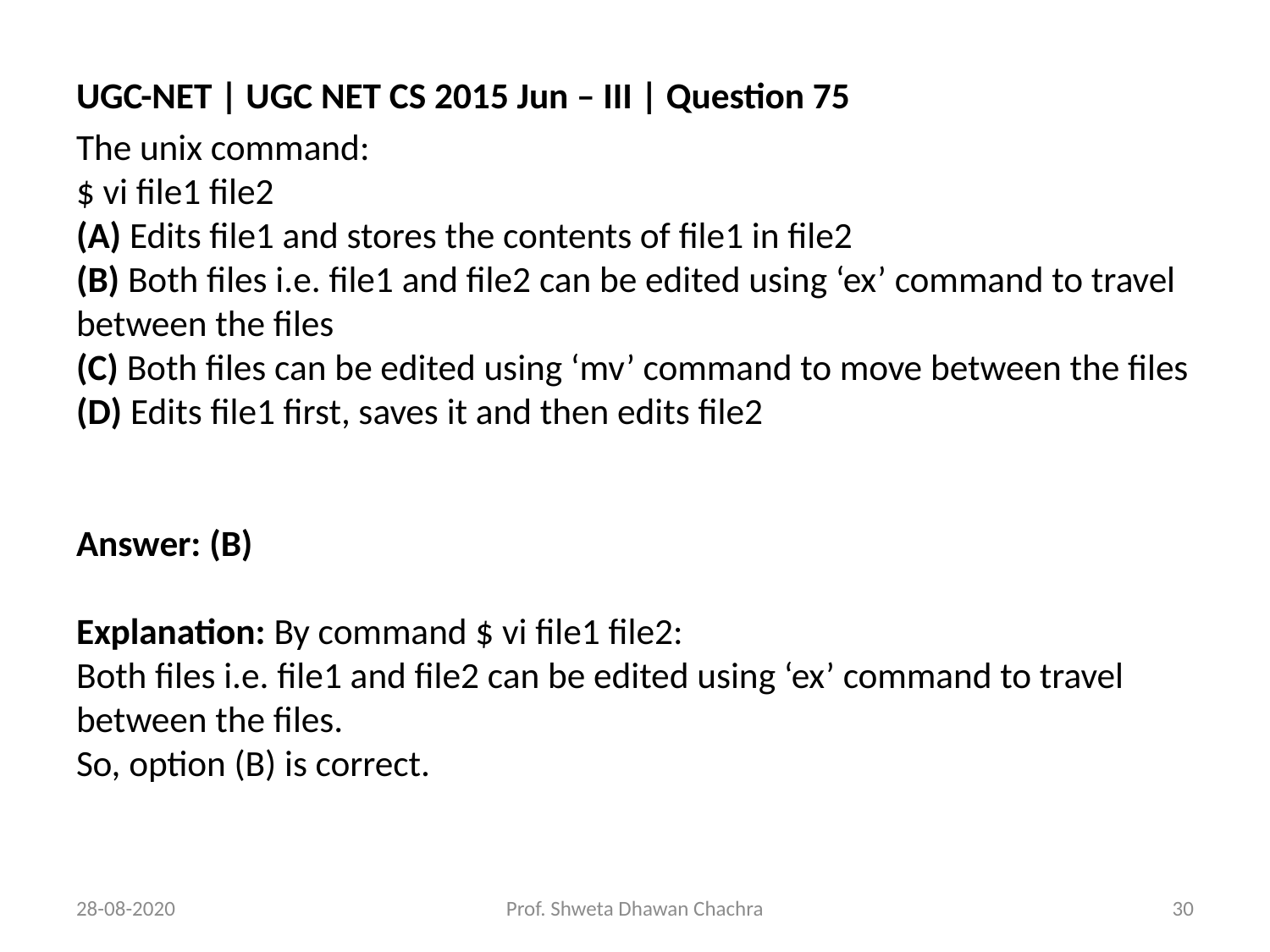

UGC-NET | UGC NET CS 2015 Jun – III | Question 75
The unix command:
$ vi file1 file2
(A) Edits file1 and stores the contents of file1 in file2
(B) Both files i.e. file1 and file2 can be edited using ‘ex’ command to travel between the files
(C) Both files can be edited using ‘mv’ command to move between the files
(D) Edits file1 first, saves it and then edits file2
Answer: (B)
Explanation: By command $ vi file1 file2:
Both files i.e. file1 and file2 can be edited using ‘ex’ command to travel between the files.
So, option (B) is correct.
28-08-2020
Prof. Shweta Dhawan Chachra
30